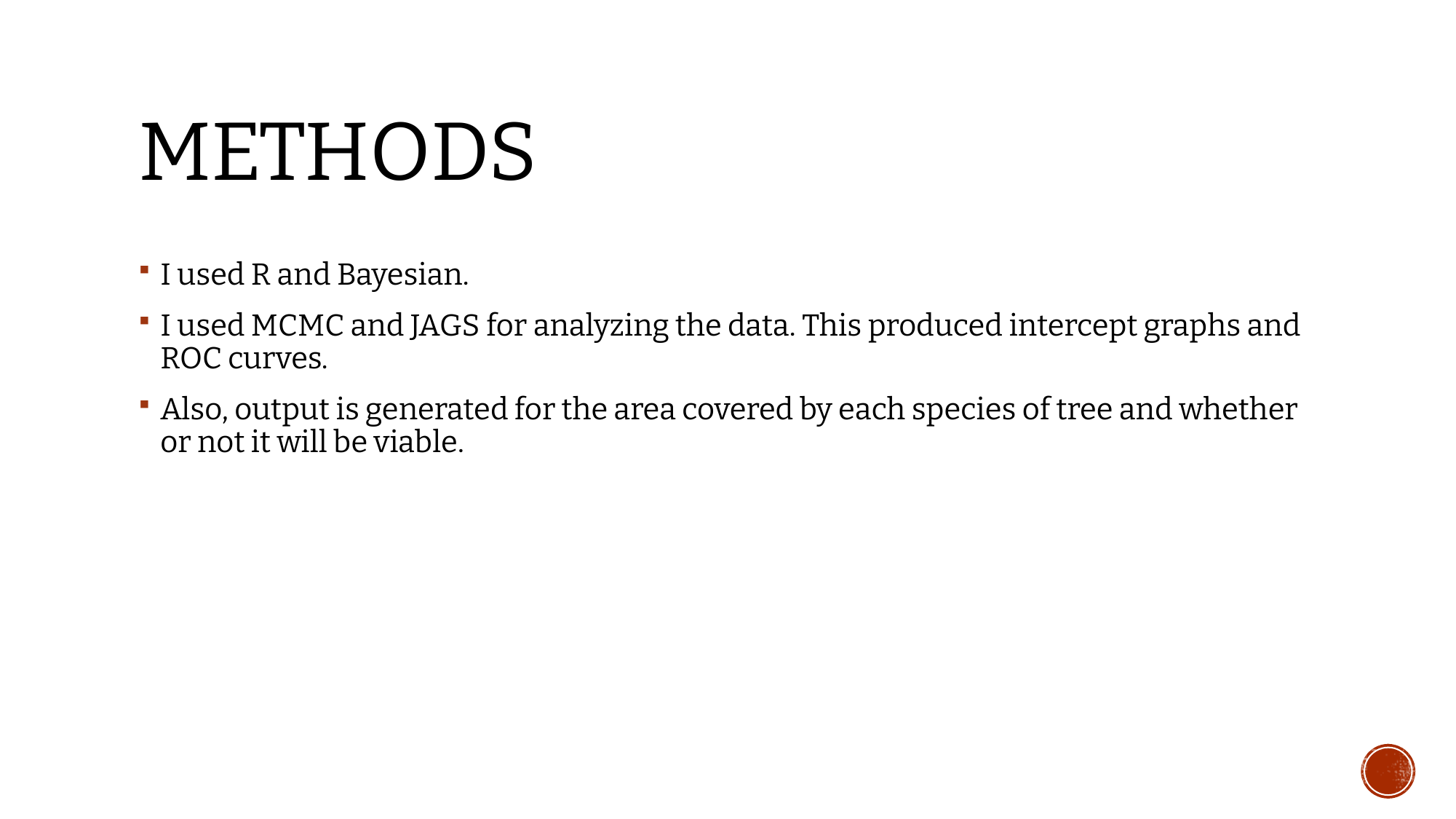

# Methods
I used R and Bayesian.
I used MCMC and JAGS for analyzing the data. This produced intercept graphs and ROC curves.
Also, output is generated for the area covered by each species of tree and whether or not it will be viable.